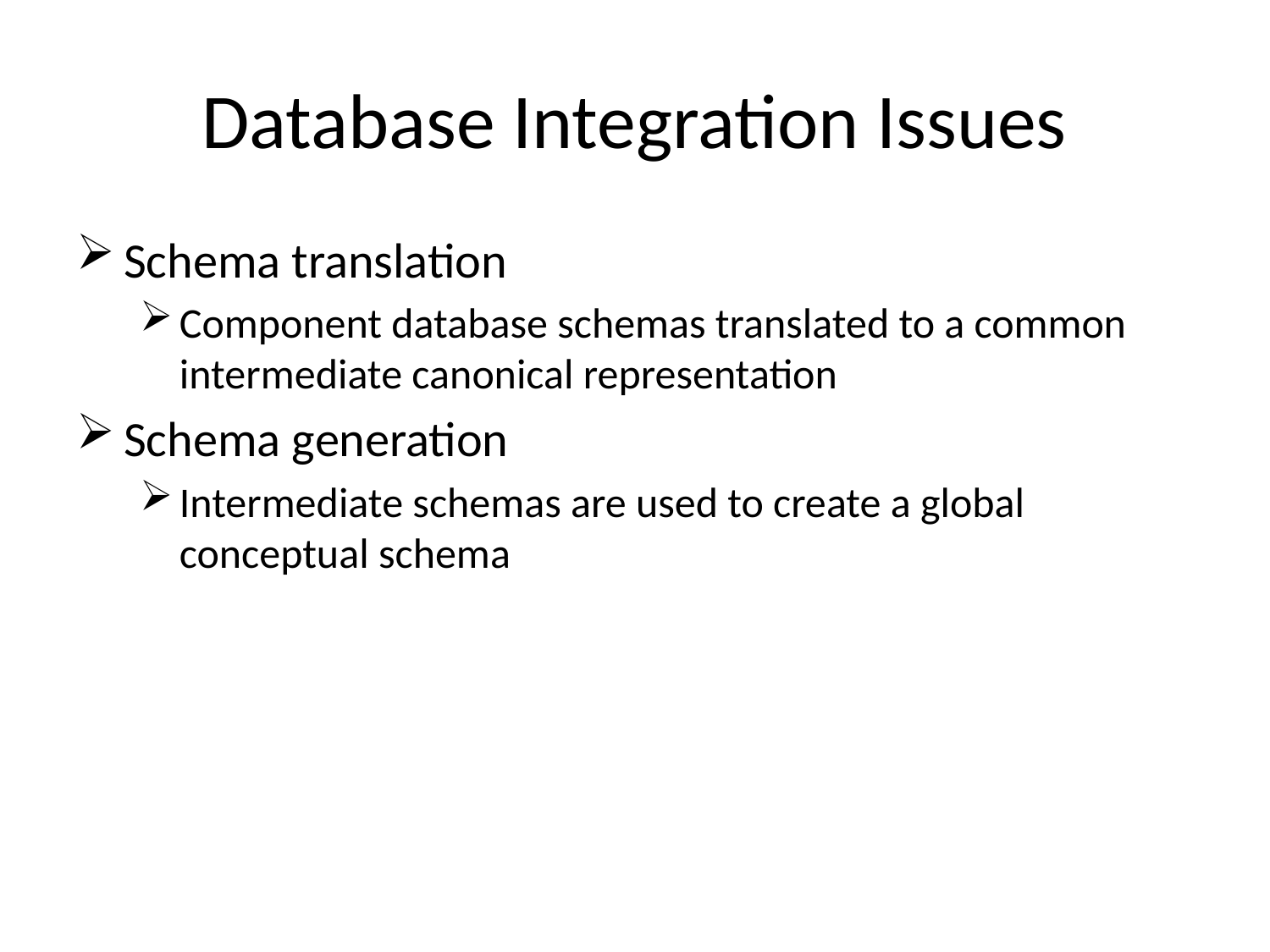

# Database Integration Issues
Schema translation
Component database schemas translated to a common intermediate canonical representation
Schema generation
Intermediate schemas are used to create a global conceptual schema